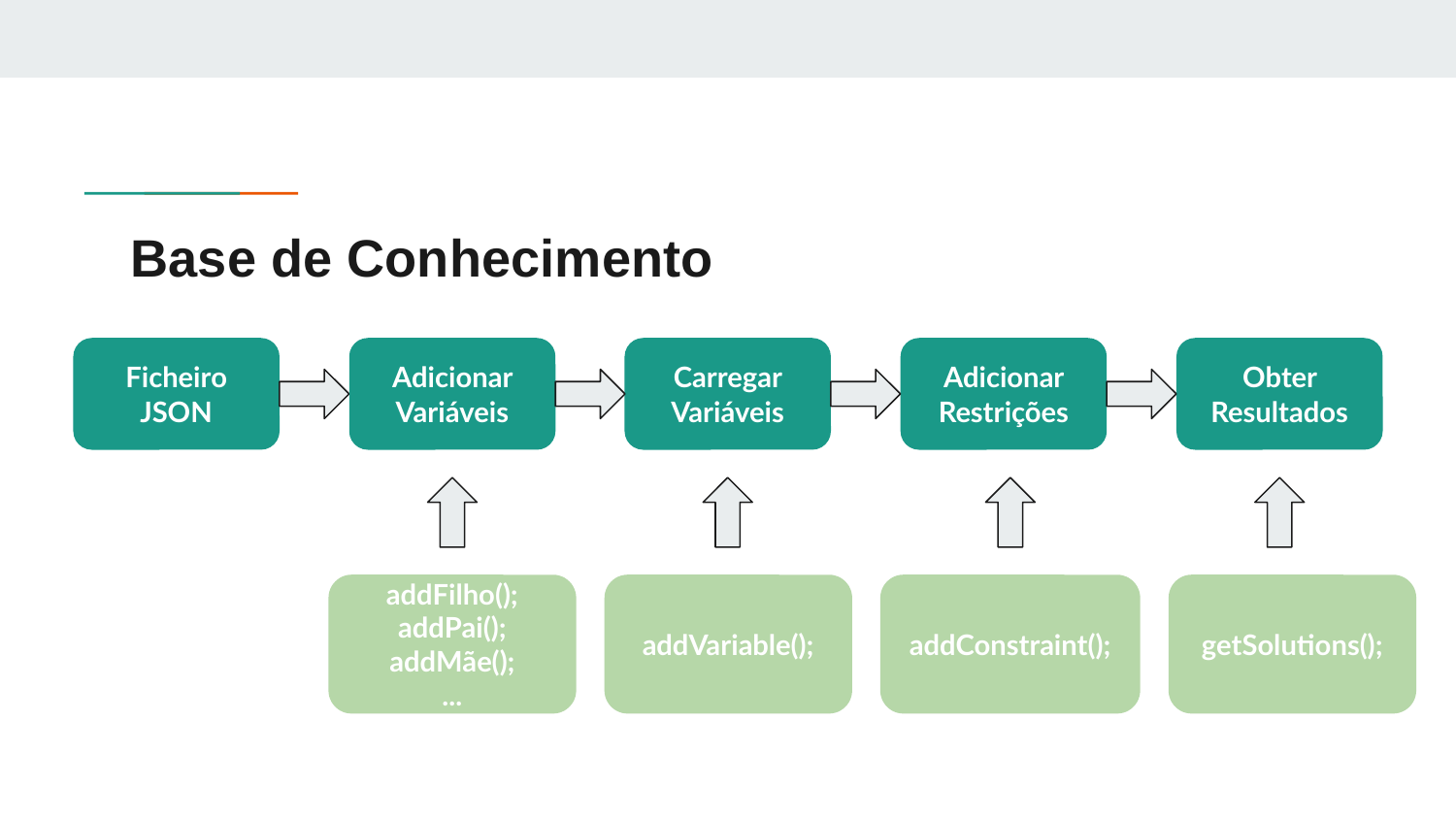

# Base de Conhecimento

Ficheiro JSON
Adicionar Variáveis
Carregar Variáveis
Adicionar Restrições
Obter Resultados

addFilho();
addPai();
addMãe();
...
addVariable();
addConstraint();
getSolutions();